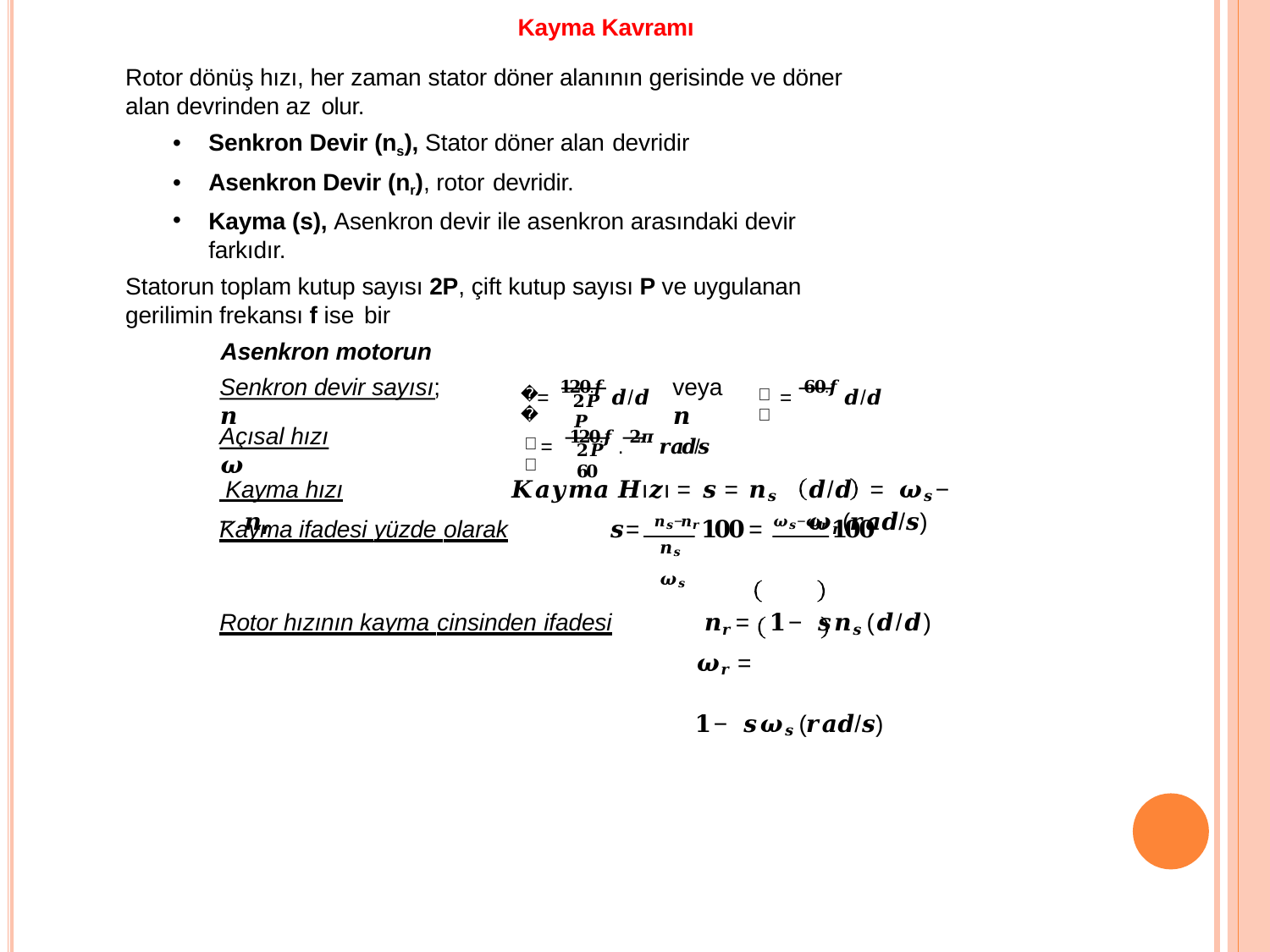

# Kayma Kavramı
Rotor dönüş hızı, her zaman stator döner alanının gerisinde ve döner alan devrinden az olur.
Senkron Devir (ns), Stator döner alan devridir
Asenkron Devir (nr), rotor devridir.
Kayma (s), Asenkron devir ile asenkron arasındaki devir farkıdır.
Statorun toplam kutup sayısı 2P, çift kutup sayısı P ve uygulanan gerilimin frekansı f ise bir
Asenkron motorun
= 𝟏𝟐𝟎.𝒇 𝒅/𝒅	= 𝟔𝟎.𝒇 𝒅/𝒅
Senkron devir sayısı;	𝒏
veya	𝒏
𝒔
𝒔

𝟐𝑷	𝑷

= 𝟏𝟐𝟎.𝒇 . 𝟐𝝅 𝒓𝒂𝒅/𝒔
Açısal hızı	𝝎
𝒔

𝟐𝑷	𝟔𝟎

 Kayma hızı	𝑲𝒂𝒚𝒎𝒂 𝑯ı𝒛ı = 𝒔 = 𝒏𝒔 − 𝒏𝒓
𝒅/𝒅	= 𝝎𝒔 − 𝝎𝒓(𝒓𝒂𝒅/𝒔)

Kayma ifadesi yüzde olarak	𝒔 = 𝒏𝒔−𝒏𝒓 𝟏𝟎𝟎 = 𝝎𝒔−𝝎𝒓 𝟏𝟎𝟎
𝒏𝒔	𝝎𝒔
Rotor hızının kayma cinsinden ifadesi	𝒏𝒓    =	𝟏 − 𝒔 𝒏𝒔 (𝒅/𝒅)
𝝎𝒓  =	𝟏 − 𝒔 𝝎𝒔 (𝒓𝒂𝒅/𝒔)